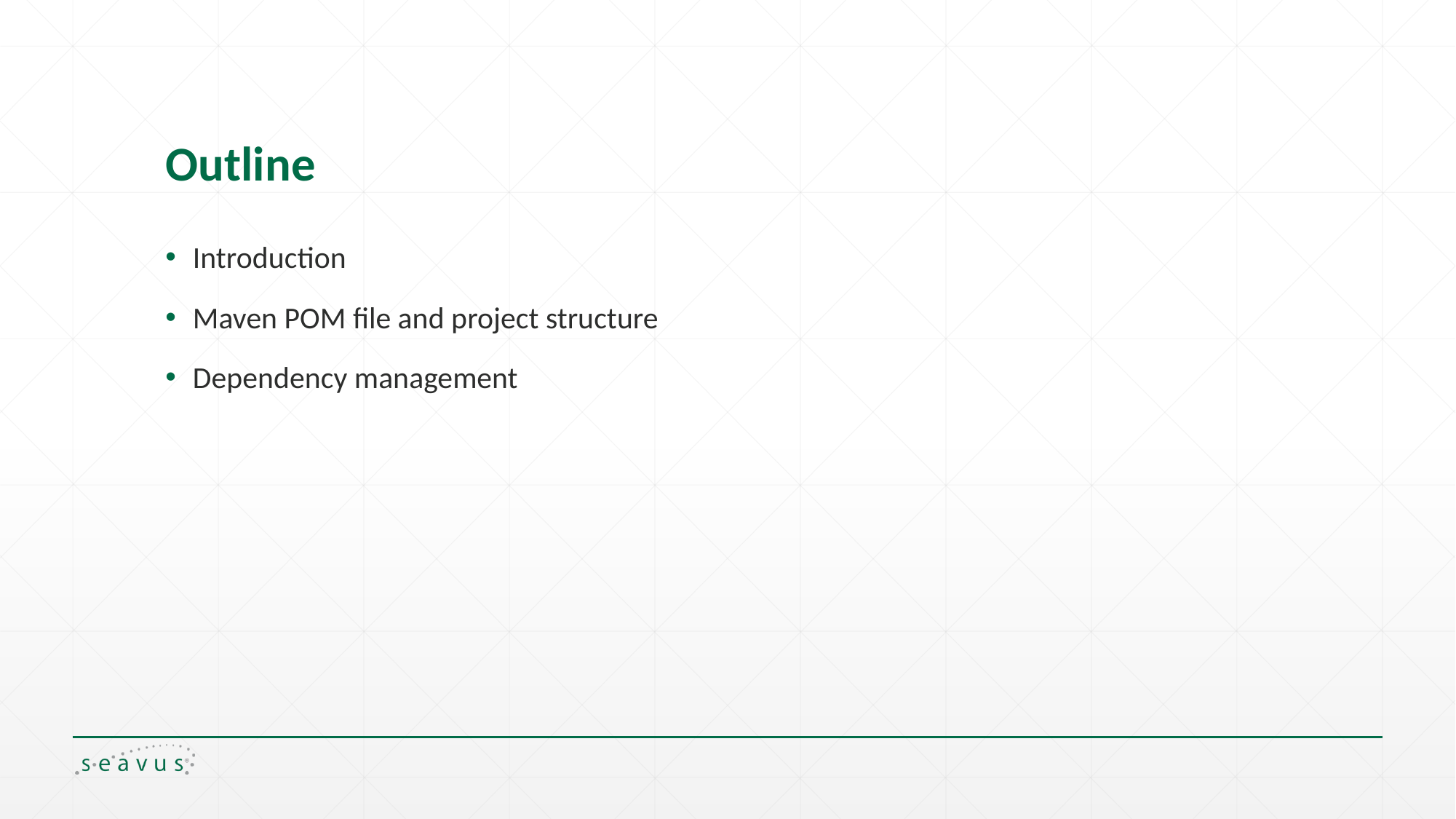

# Outline
Introduction
Maven POM file and project structure
Dependency management